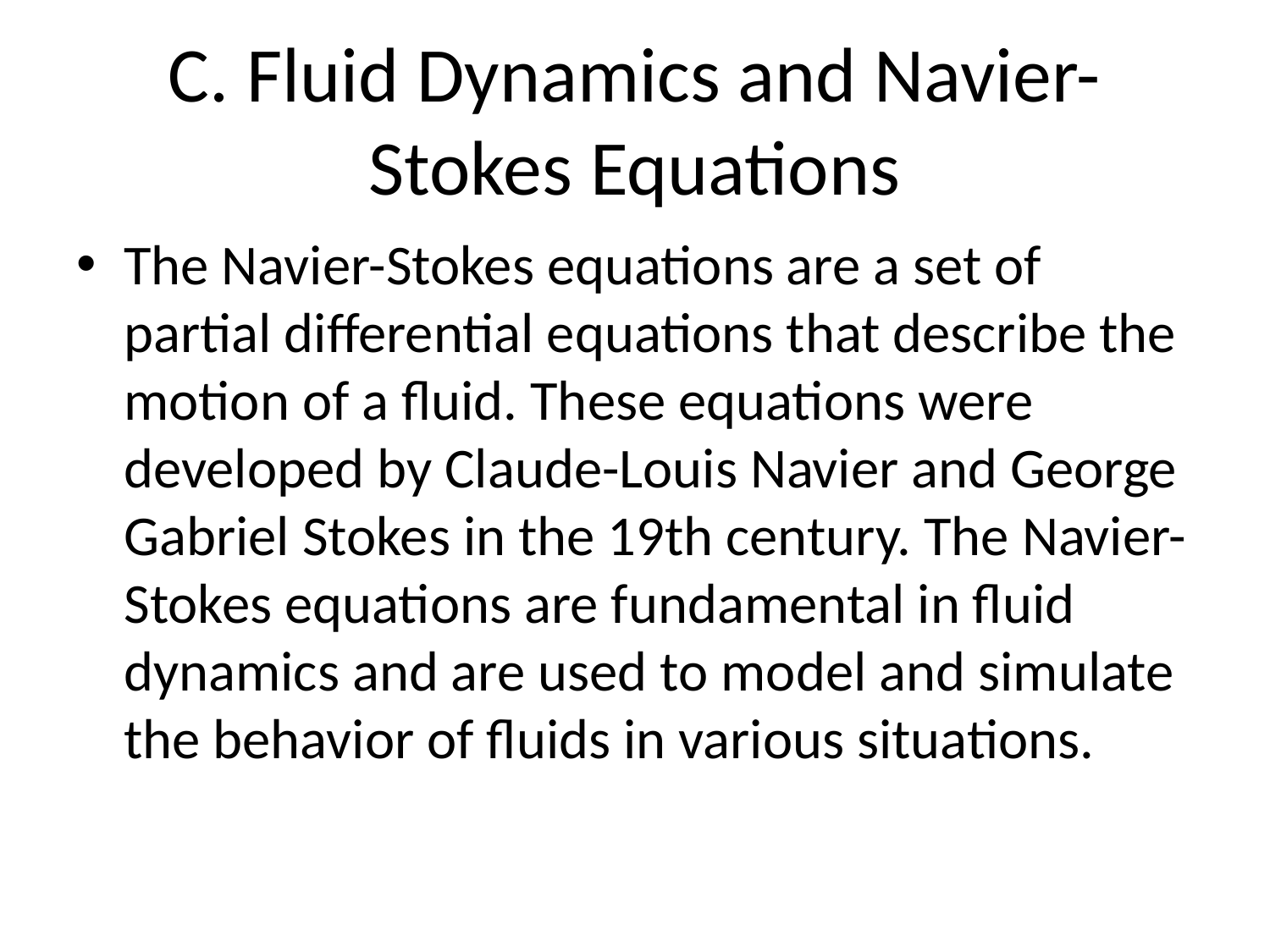

# C. Fluid Dynamics and Navier-Stokes Equations
The Navier-Stokes equations are a set of partial differential equations that describe the motion of a fluid. These equations were developed by Claude-Louis Navier and George Gabriel Stokes in the 19th century. The Navier-Stokes equations are fundamental in fluid dynamics and are used to model and simulate the behavior of fluids in various situations.